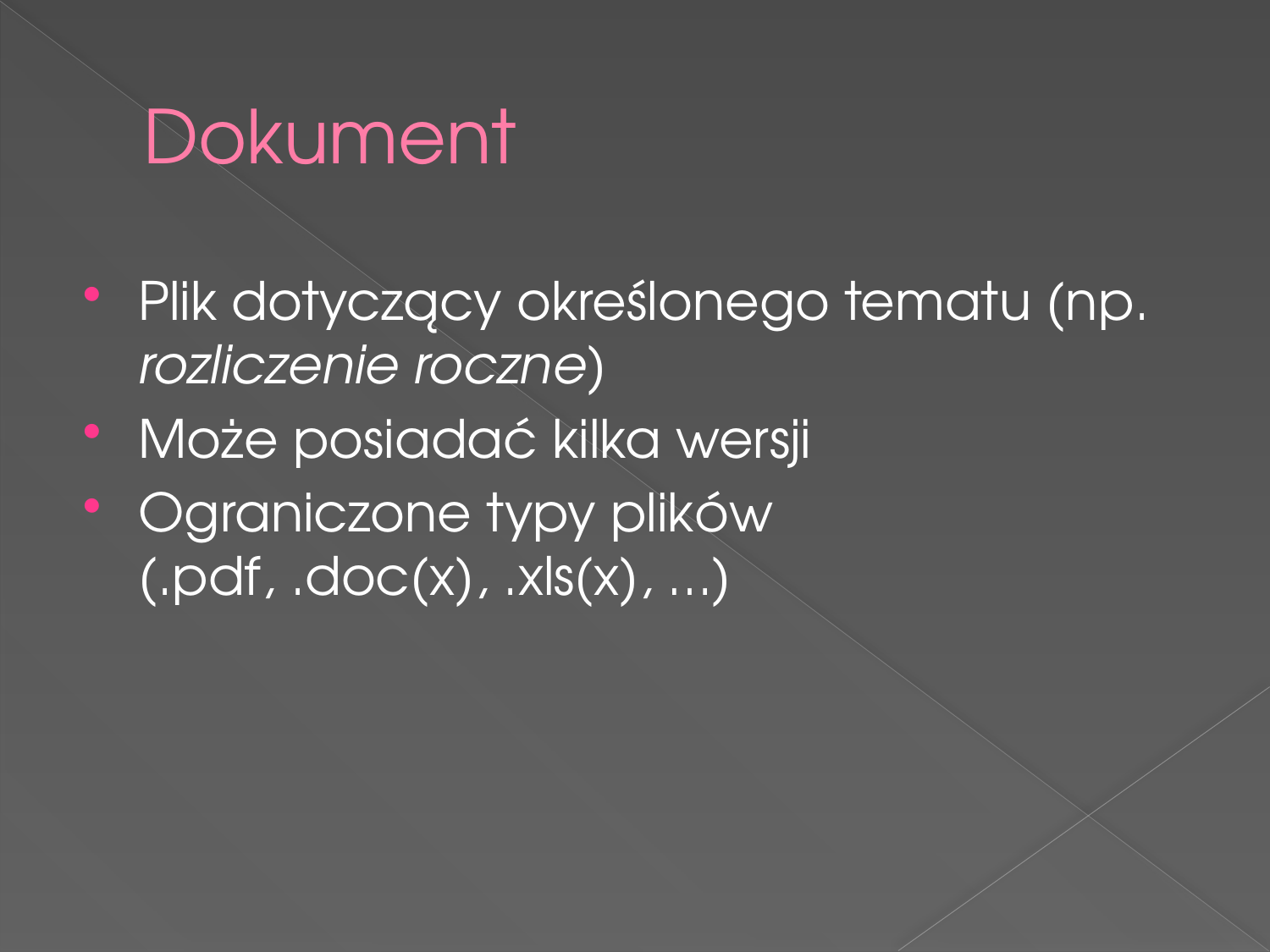

# Dokument
Plik dotyczący określonego tematu (np. rozliczenie roczne)
Może posiadać kilka wersji
Ograniczone typy plików (.pdf, .doc(x), .xls(x), …)